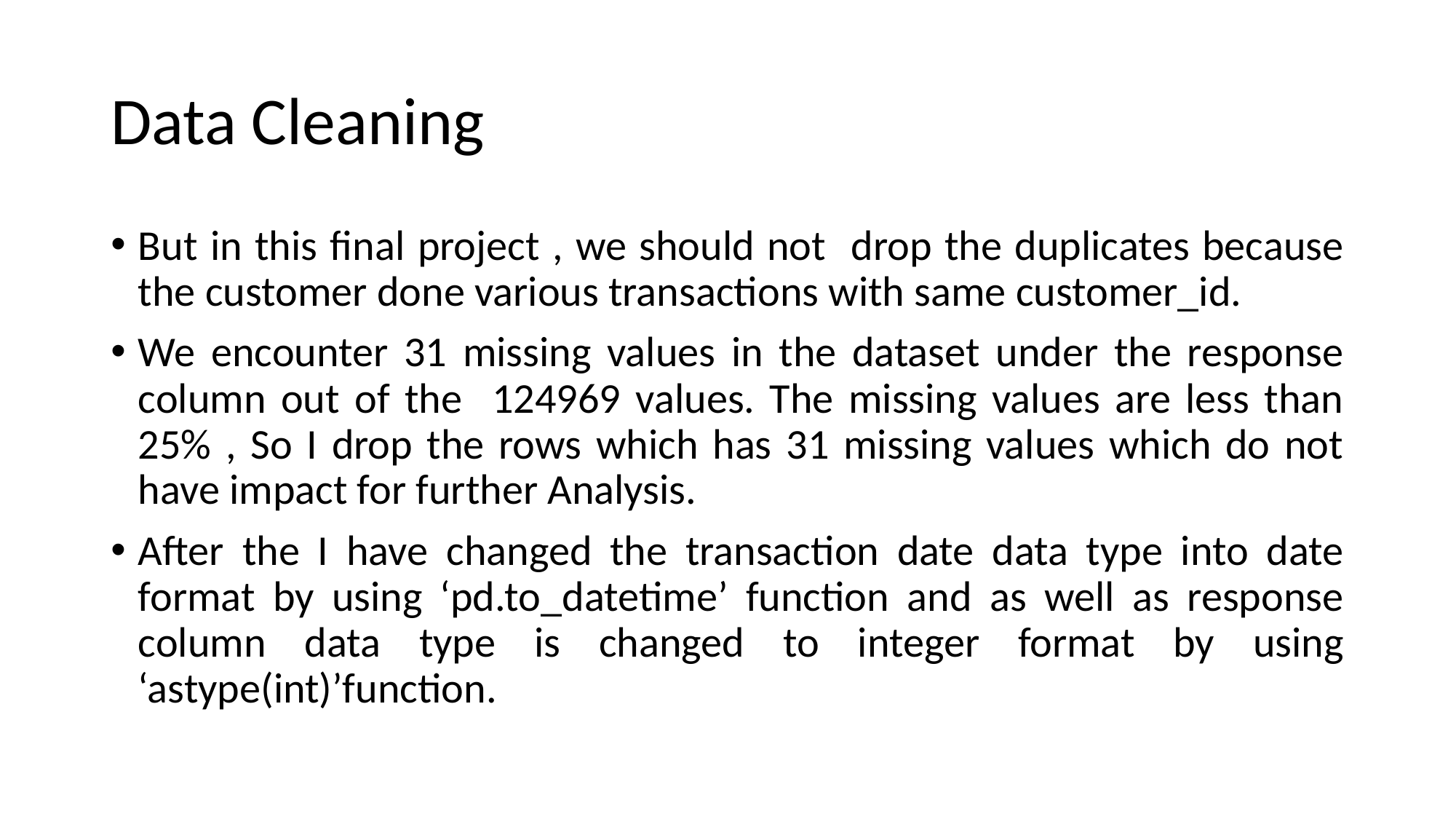

# Data Cleaning
But in this final project , we should not  drop the duplicates because the customer done various transactions with same customer_id.
We encounter 31 missing values in the dataset under the response column out of the  124969 values. The missing values are less than 25% , So I drop the rows which has 31 missing values which do not have impact for further Analysis.
After the I have changed the transaction date data type into date format by using ‘pd.to_datetime’ function and as well as response column data type is changed to integer format by using ‘astype(int)’function.